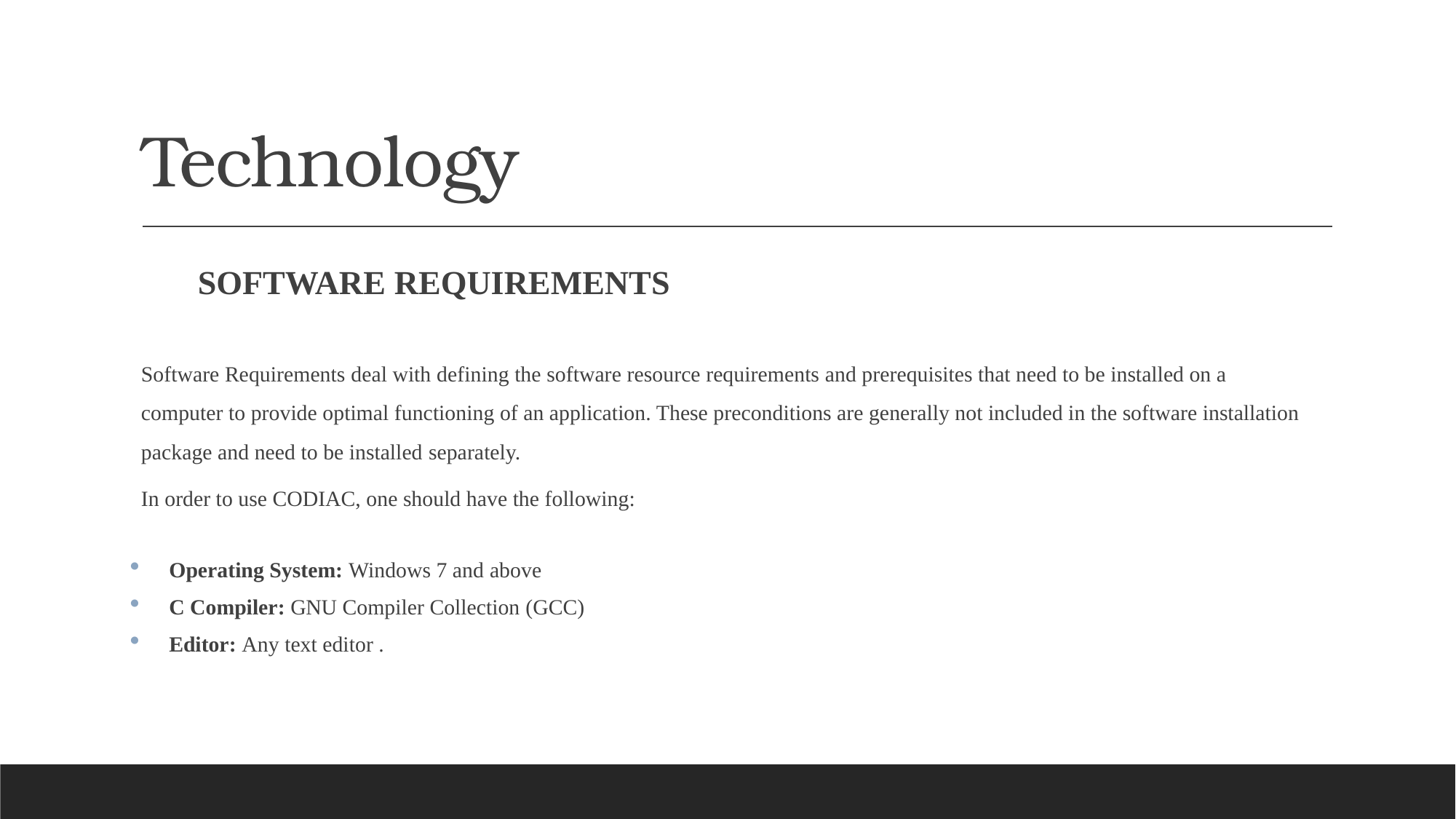

# Technology
SOFTWARE REQUIREMENTS

Software Requirements deal with defining the software resource requirements and prerequisites that need to be installed on a computer to provide optimal functioning of an application. These preconditions are generally not included in the software installation package and need to be installed separately.
In order to use CODIAC, one should have the following:

Operating System: Windows 7 and above
C Compiler: GNU Compiler Collection (GCC)
Editor: Any text editor .